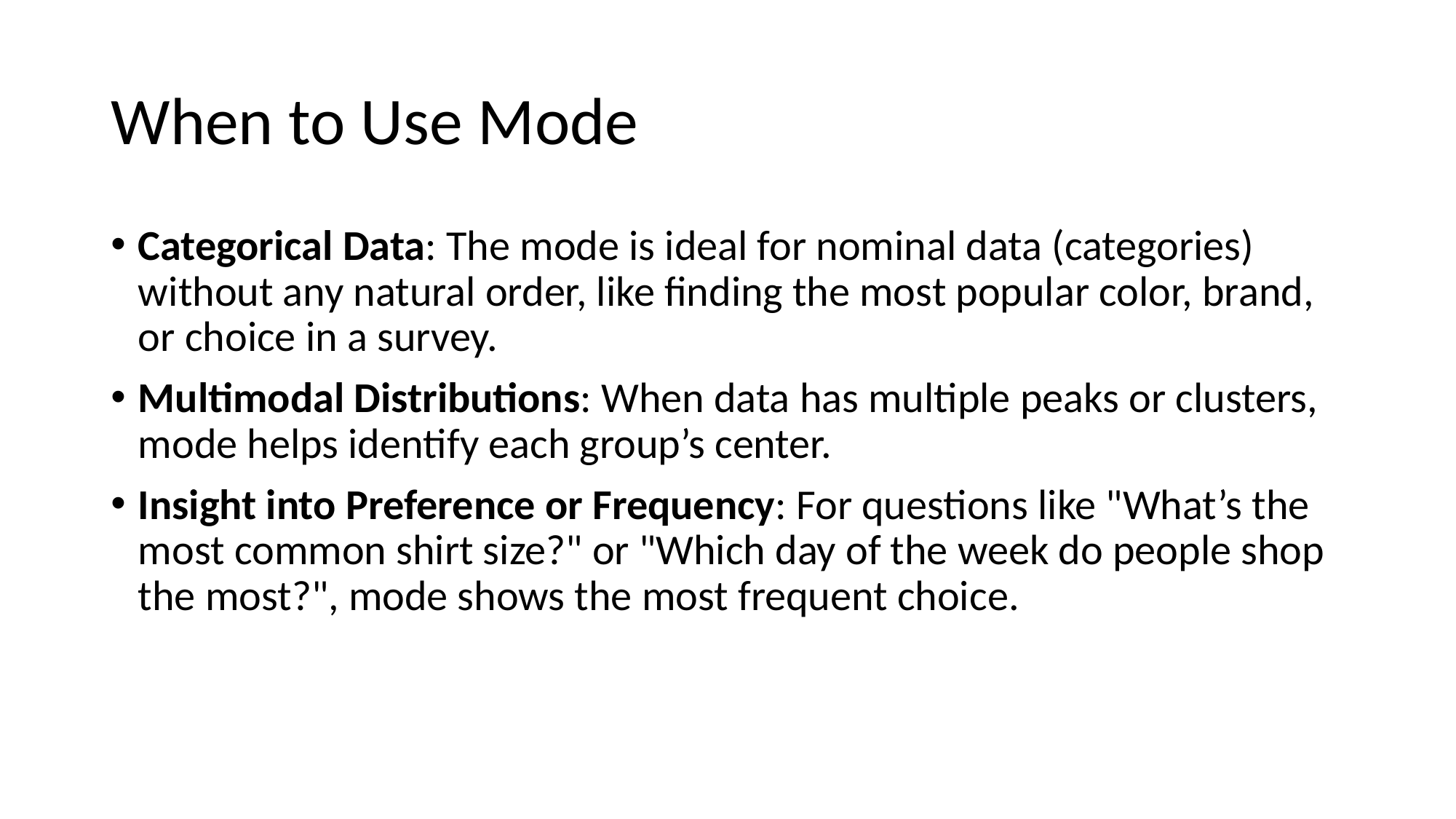

# When to Use Mode
Categorical Data: The mode is ideal for nominal data (categories) without any natural order, like finding the most popular color, brand, or choice in a survey.
Multimodal Distributions: When data has multiple peaks or clusters, mode helps identify each group’s center.
Insight into Preference or Frequency: For questions like "What’s the most common shirt size?" or "Which day of the week do people shop the most?", mode shows the most frequent choice.